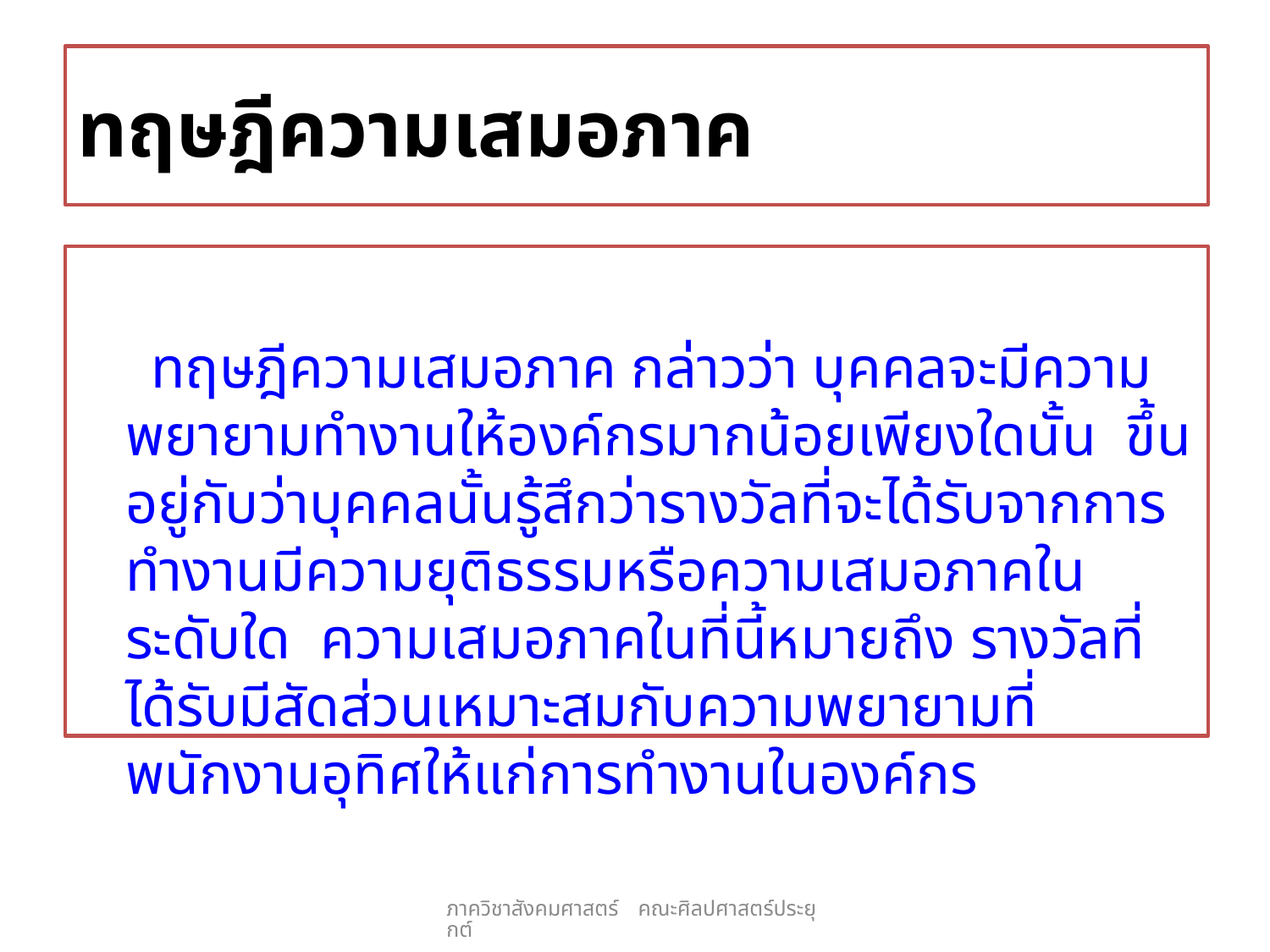

# ทฤษฎีความเสมอภาค

     ทฤษฎีความเสมอภาค กล่าวว่า บุคคลจะมีความพยายามทำงานให้องค์กรมากน้อยเพียงใดนั้น  ขึ้นอยู่กับว่าบุคคลนั้นรู้สึกว่ารางวัลที่จะได้รับจากการทำงานมีความยุติธรรมหรือความเสมอภาคในระดับใด  ความเสมอภาคในที่นี้หมายถึง รางวัลที่ได้รับมีสัดส่วนเหมาะสมกับความพยายามที่พนักงานอุทิศให้แก่การทำงานในองค์กร

ภาควิชาสังคมศาสตร์   คณะศิลปศาสตร์ประยุกต์